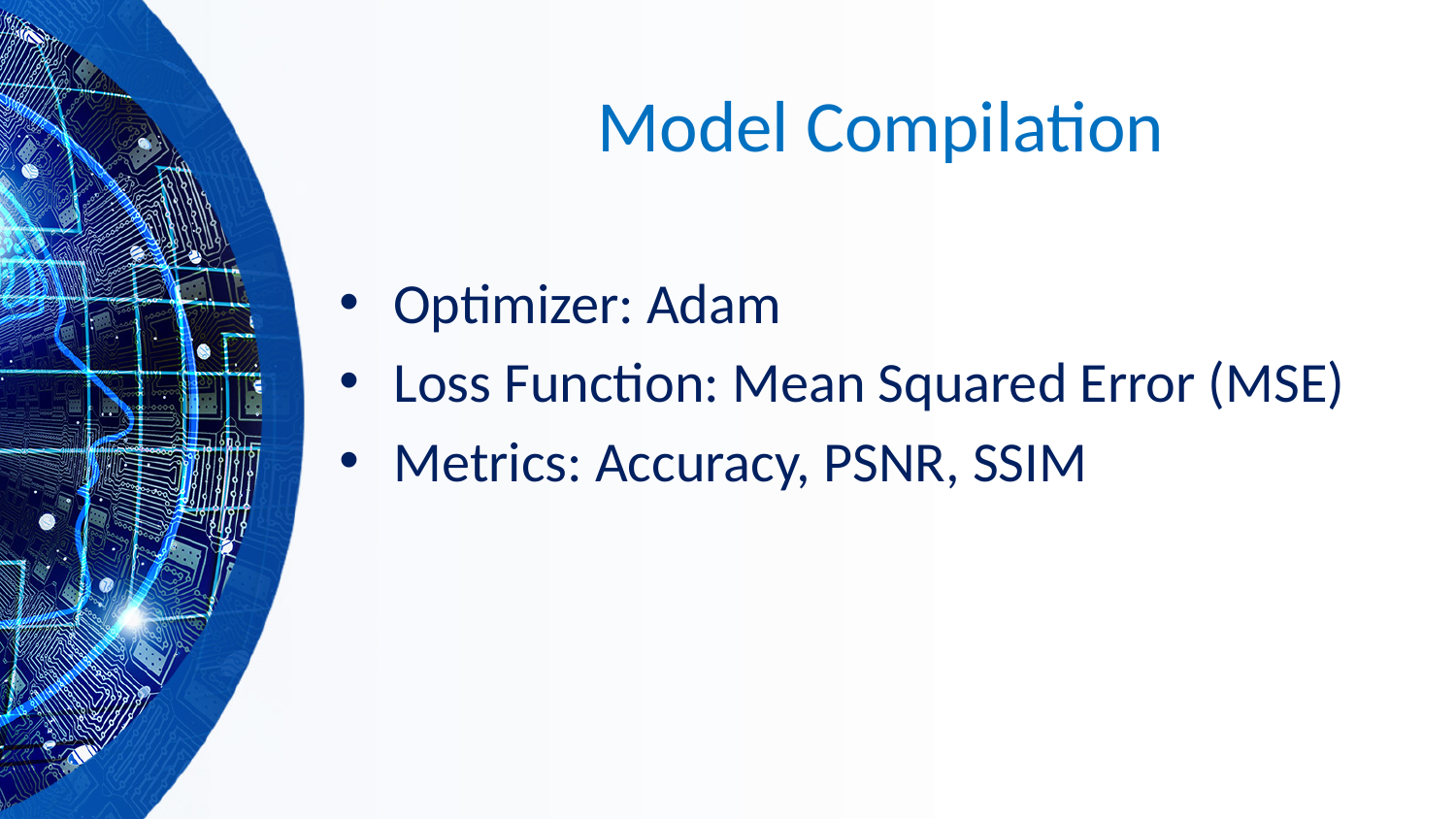

# Model Compilation

Optimizer: Adam
Loss Function: Mean Squared Error (MSE)
Metrics: Accuracy, PSNR, SSIM